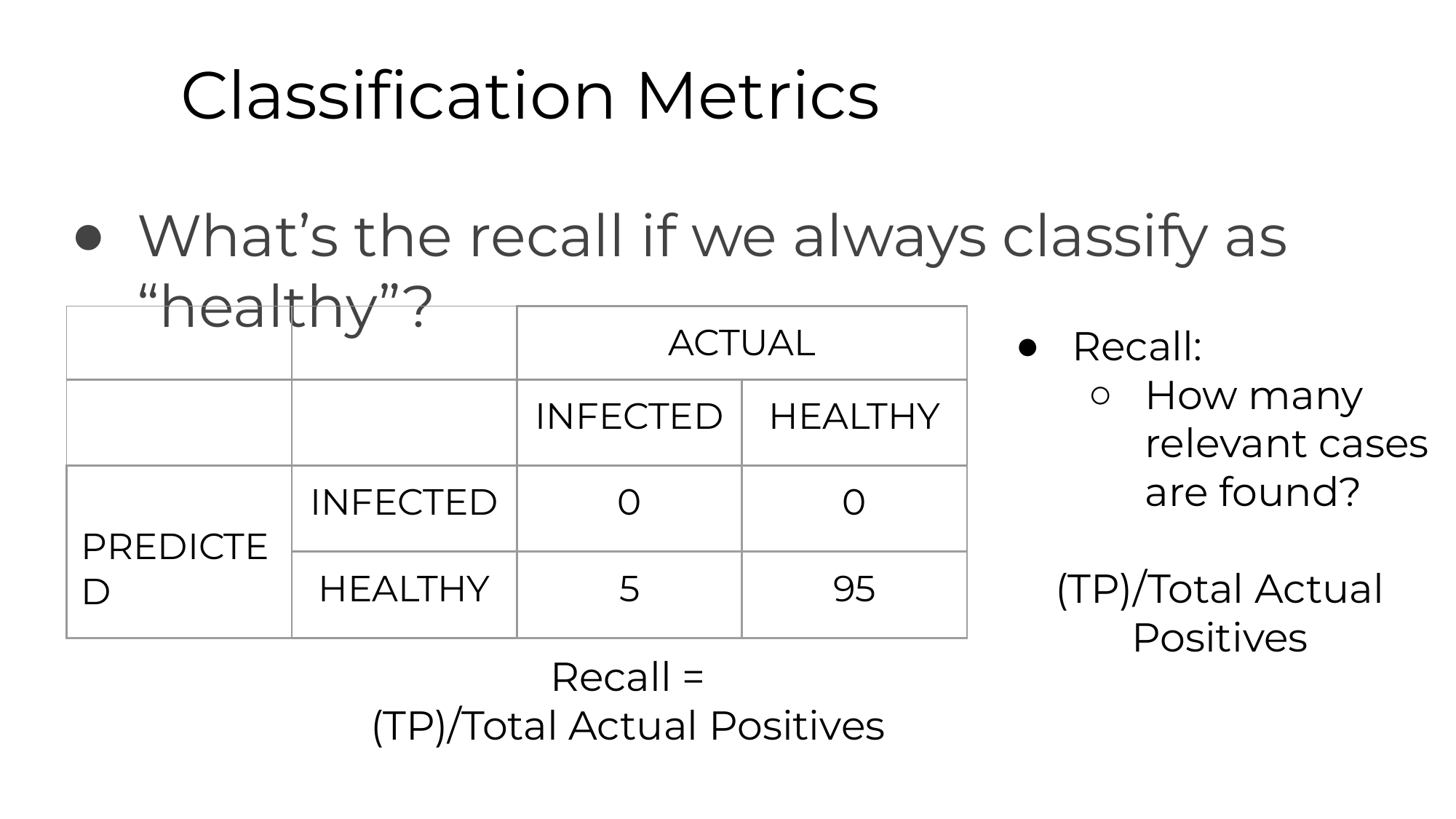

# Classification Metrics
What’s the recall if we always classify as “healthy”?

|  |  | ACTUAL |  |
| --- | --- | --- | --- |
|  |  | INFECTED | HEALTHY |
| PREDICTED | INFECTED | 0 | 0 |
|  | HEALTHY | 5 | 95 |
Recall:
How many relevant cases are found?

(TP)/Total Actual Positives
Recall =
(TP)/Total Actual Positives